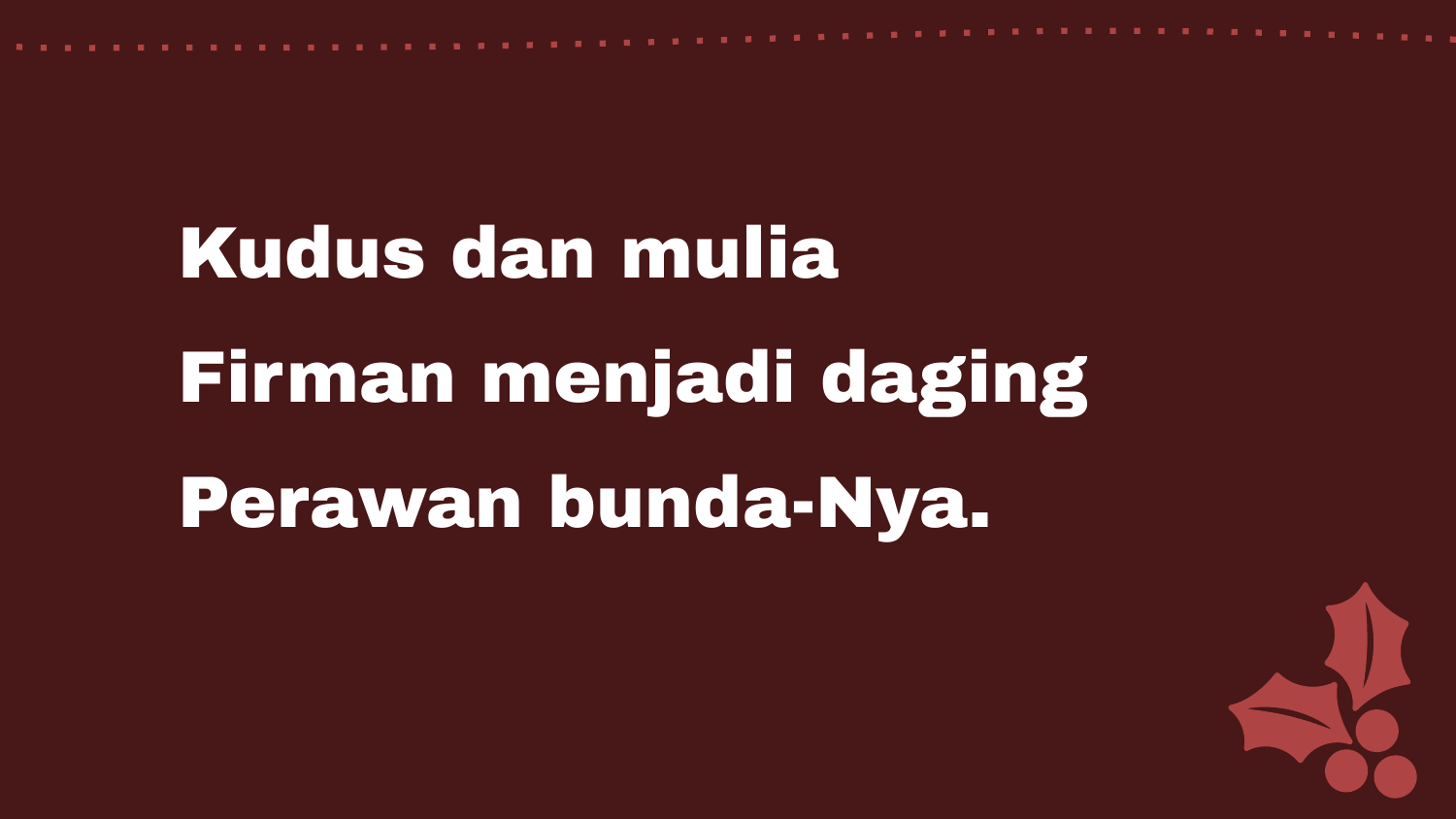

Kudus dan mulia
Firman menjadi daging
Perawan bunda-Nya.